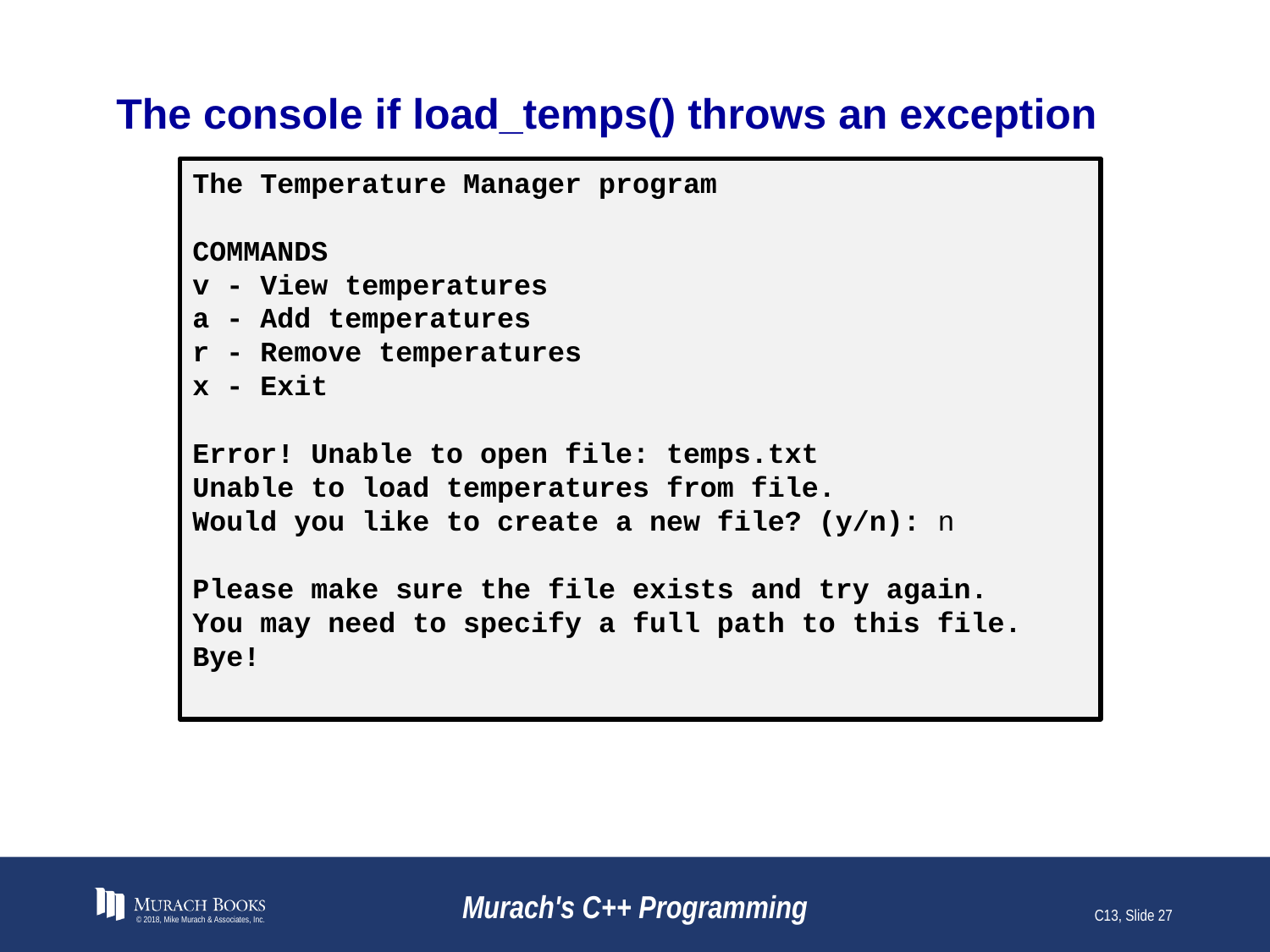

# The console if load_temps() throws an exception
The Temperature Manager program

COMMANDS
v - View temperatures
a - Add temperatures
r - Remove temperatures
x - Exit

Error! Unable to open file: temps.txt
Unable to load temperatures from file.
Would you like to create a new file? (y/n): n

Please make sure the file exists and try again.
You may need to specify a full path to this file.
Bye!
© 2018, Mike Murach & Associates, Inc.
Murach's C++ Programming

C13, Slide 27